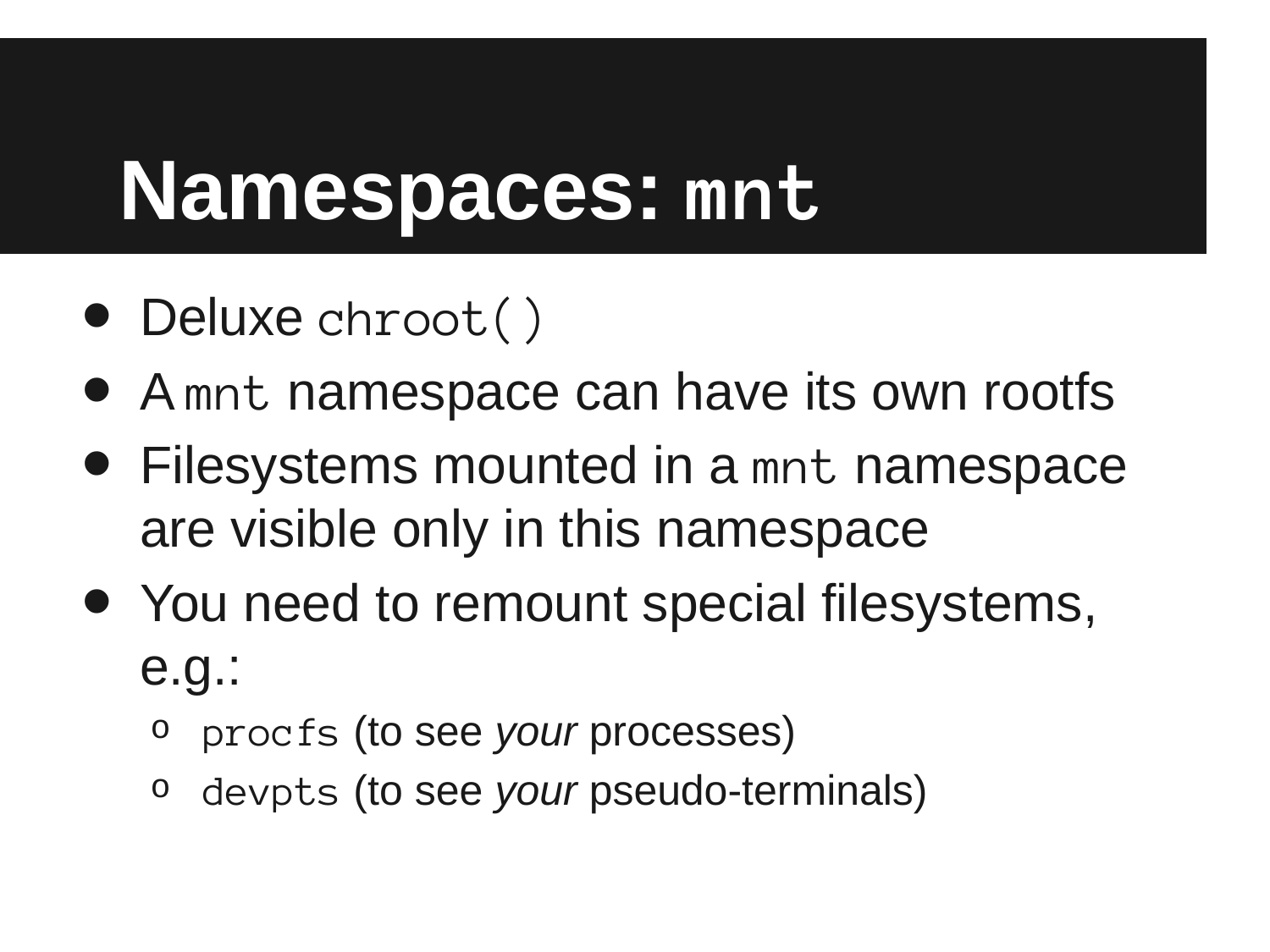

# Namespaces: mnt
Deluxe chroot()
A mnt namespace can have its own rootfs
Filesystems mounted in a mnt namespace are visible only in this namespace
You need to remount special filesystems,
e.g.:
procfs (to see your processes)
devpts (to see your pseudo-terminals)